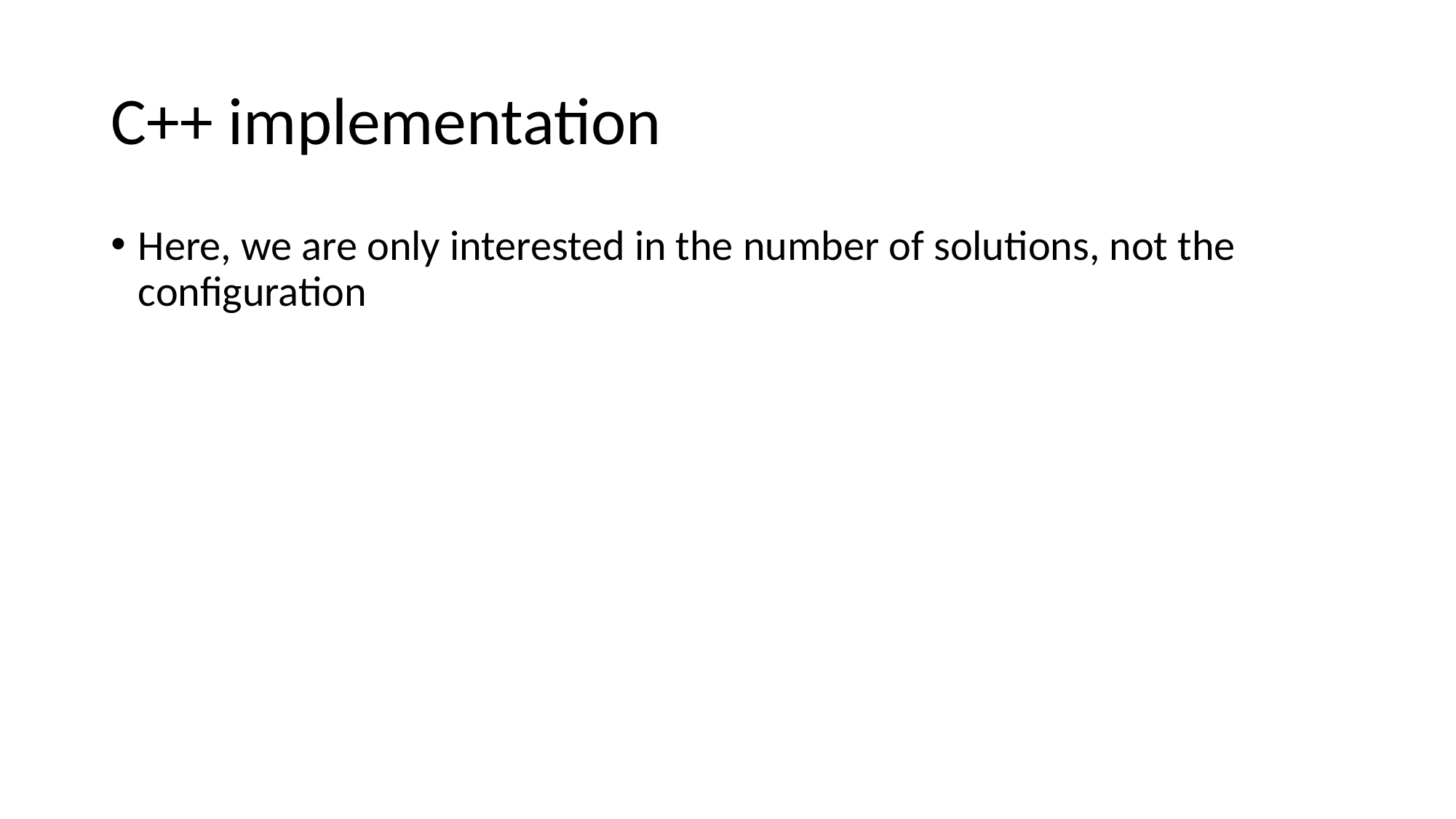

# C++ implementation
Here, we are only interested in the number of solutions, not the configuration